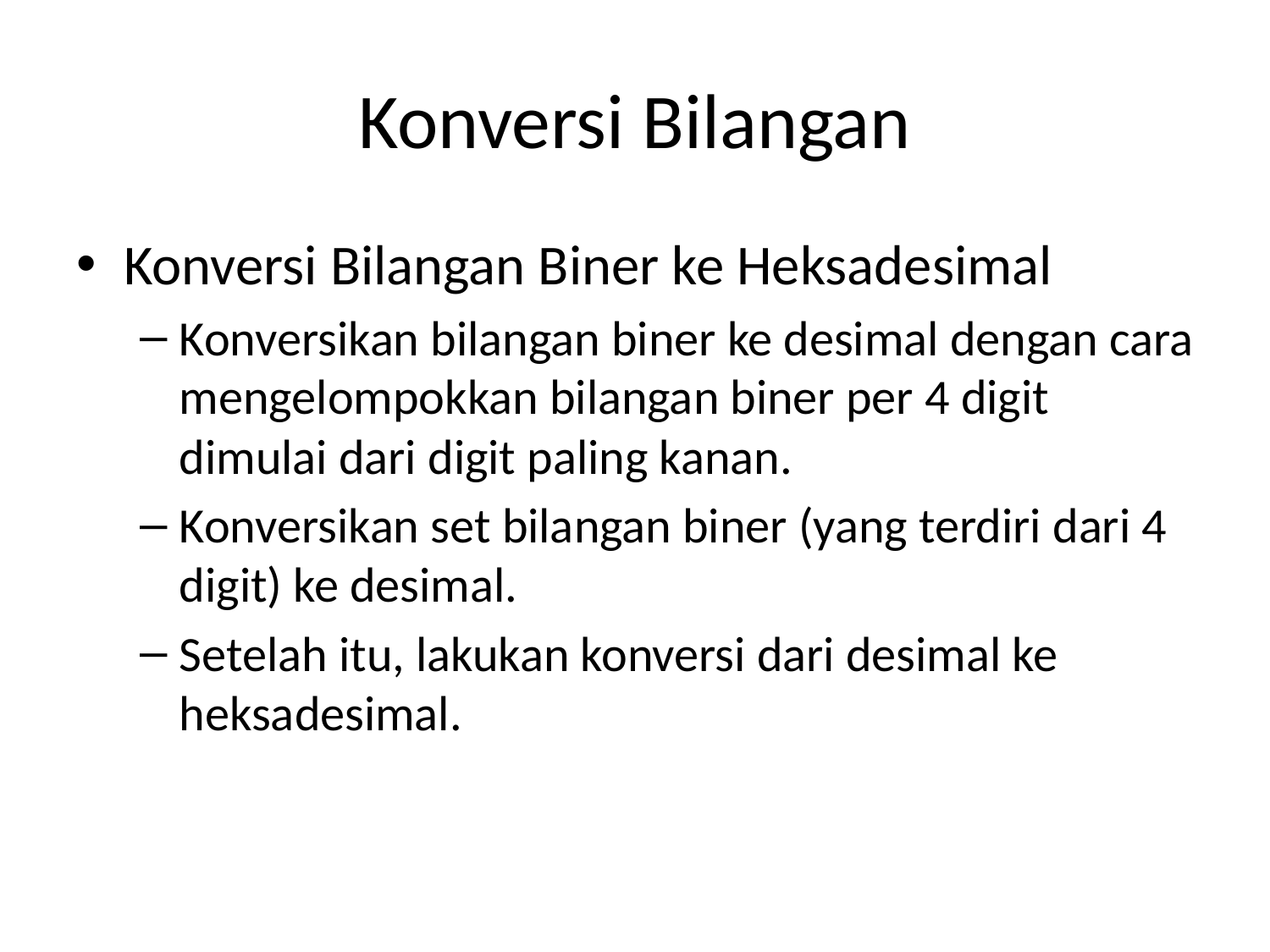

# Konversi Bilangan
Konversi Bilangan Biner ke Heksadesimal
Konversikan bilangan biner ke desimal dengan cara mengelompokkan bilangan biner per 4 digit dimulai dari digit paling kanan.
Konversikan set bilangan biner (yang terdiri dari 4 digit) ke desimal.
Setelah itu, lakukan konversi dari desimal ke heksadesimal.